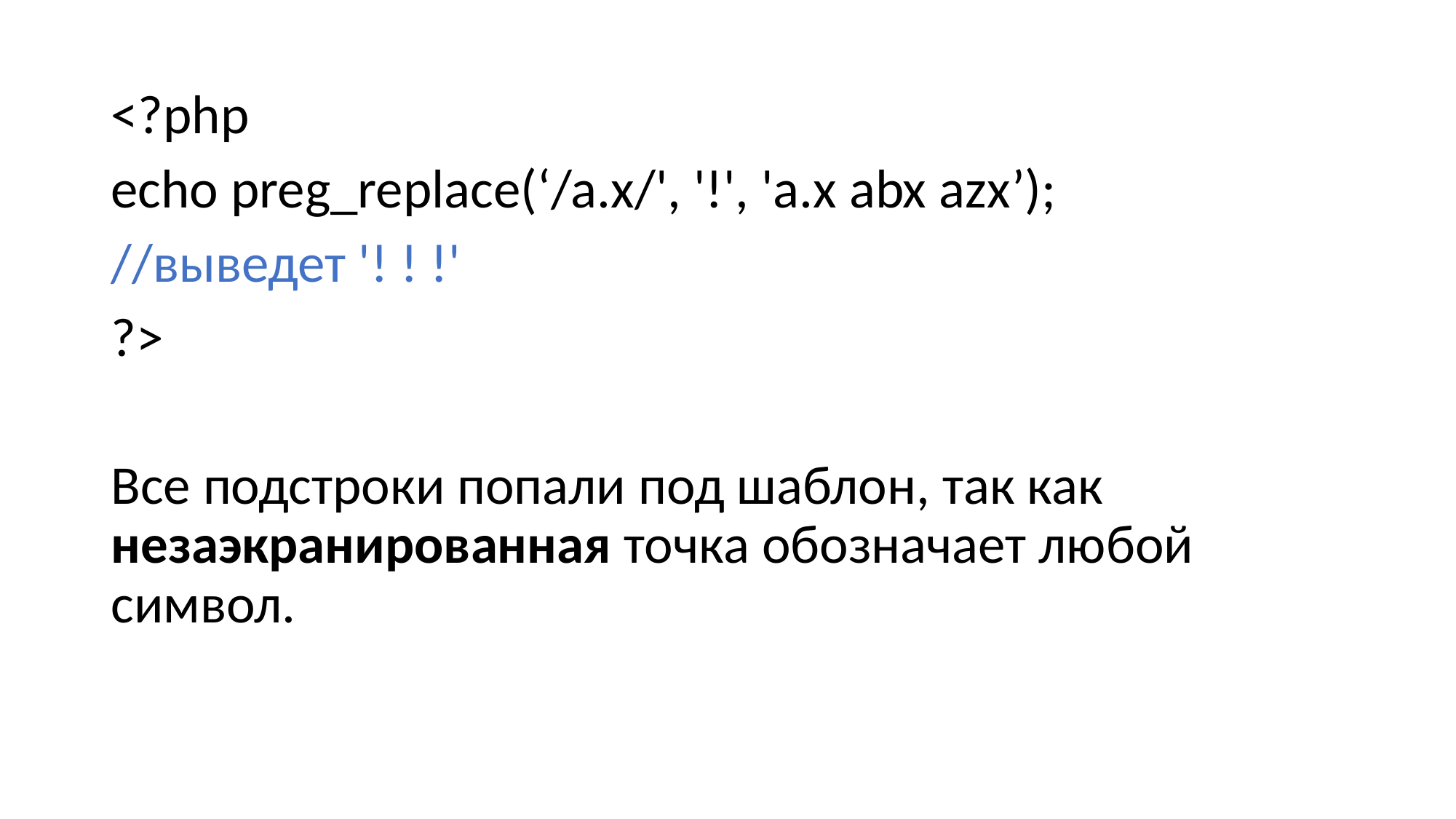

#
<?php
echo preg_replace(‘/a.x/', '!', 'a.x abx azx’);
//выведет '! ! !'
?>

Все подстроки попали под шаблон, так как незаэкранированная точка обозначает любой символ.